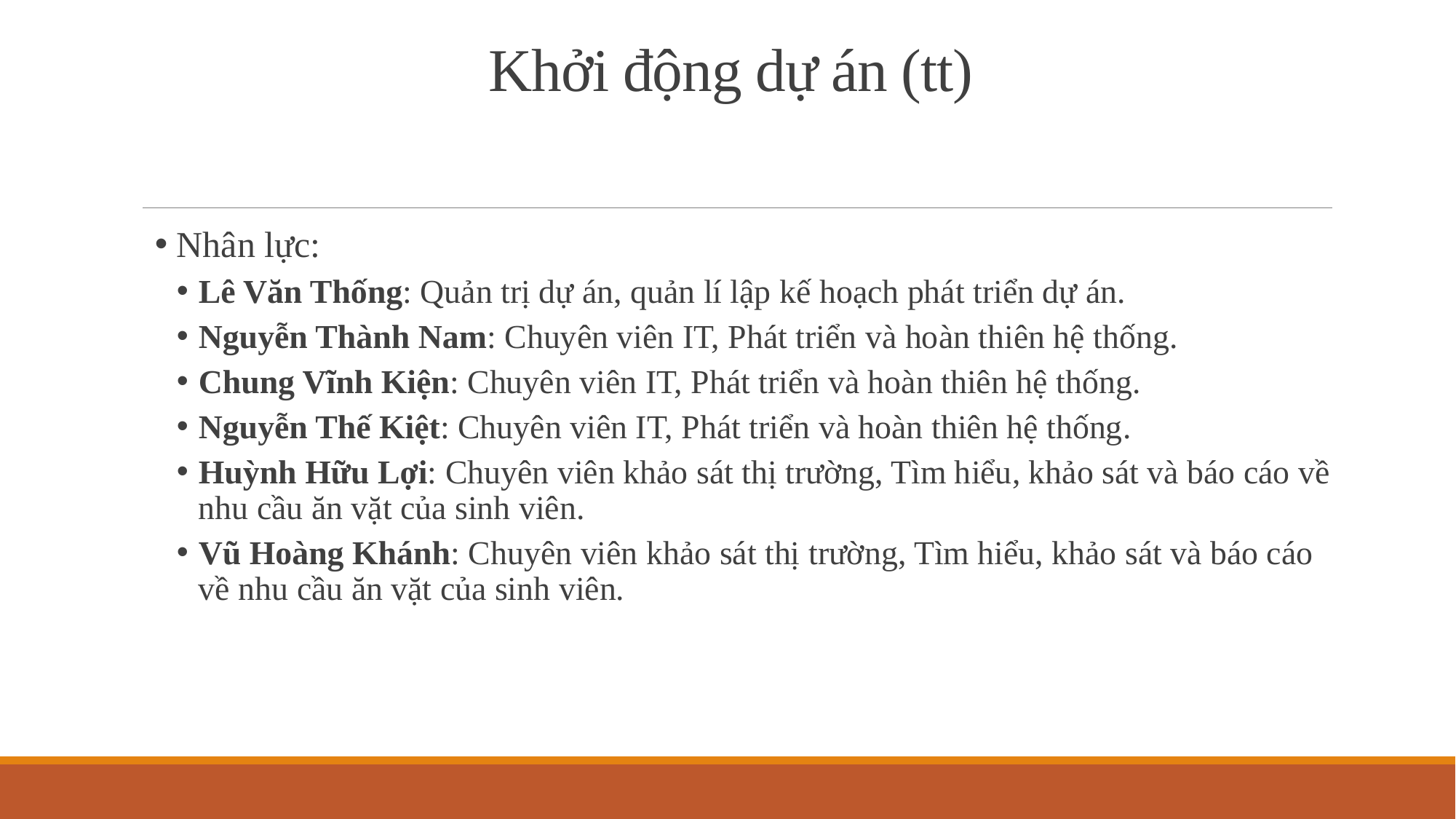

Khởi động dự án (tt)
Nhân lực:
Lê Văn Thống: Quản trị dự án, quản lí lập kế hoạch phát triển dự án.
Nguyễn Thành Nam: Chuyên viên IT, Phát triển và hoàn thiên hệ thống.
Chung Vĩnh Kiện: Chuyên viên IT, Phát triển và hoàn thiên hệ thống.
Nguyễn Thế Kiệt: Chuyên viên IT, Phát triển và hoàn thiên hệ thống.
Huỳnh Hữu Lợi: Chuyên viên khảo sát thị trường, Tìm hiểu, khảo sát và báo cáo về nhu cầu ăn vặt của sinh viên.
Vũ Hoàng Khánh: Chuyên viên khảo sát thị trường, Tìm hiểu, khảo sát và báo cáo về nhu cầu ăn vặt của sinh viên.